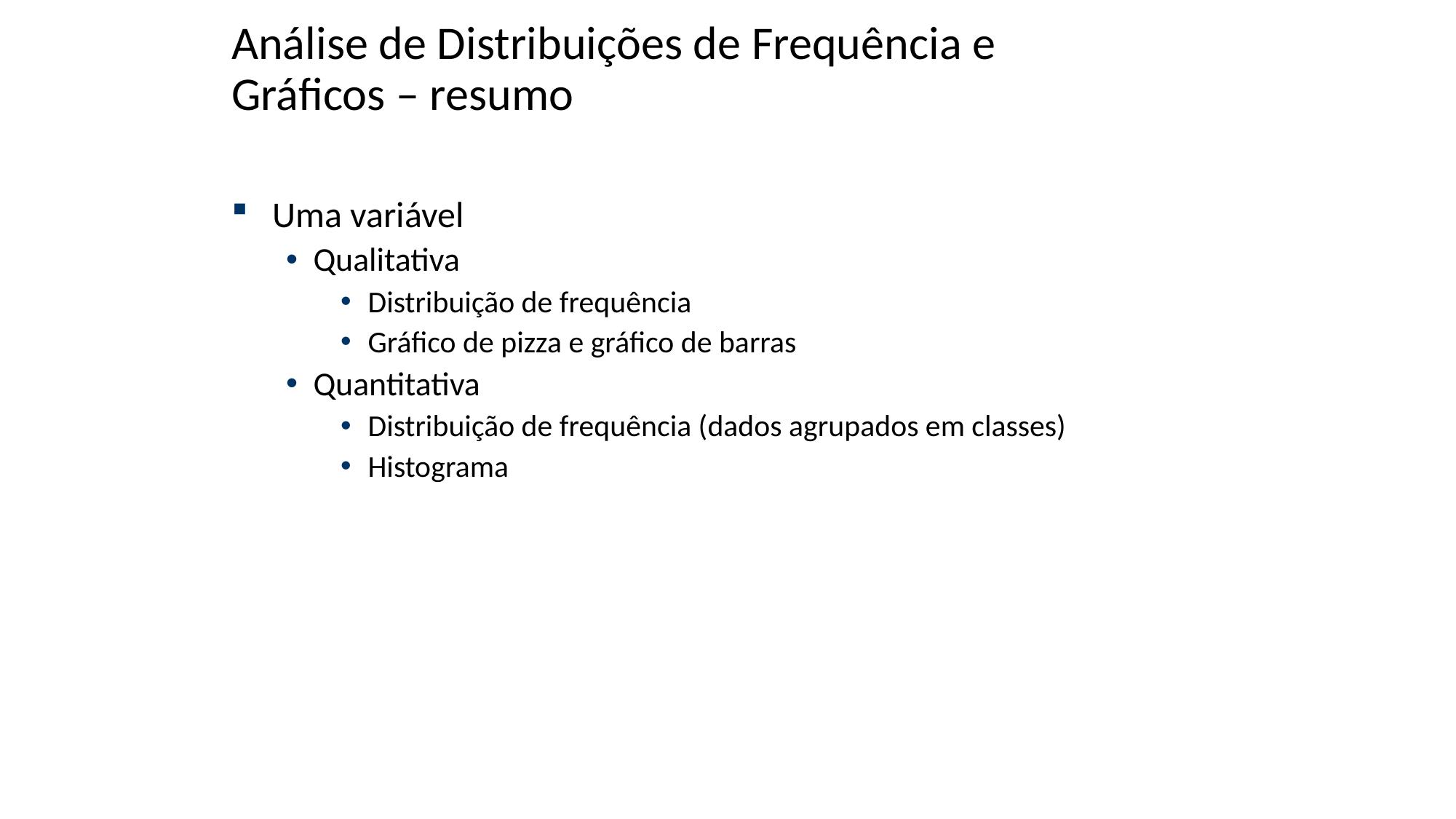

# Análise de Distribuições de Frequência e Gráficos – resumo
Uma variável
Qualitativa
Distribuição de frequência
Gráfico de pizza e gráfico de barras
Quantitativa
Distribuição de frequência (dados agrupados em classes)
Histograma